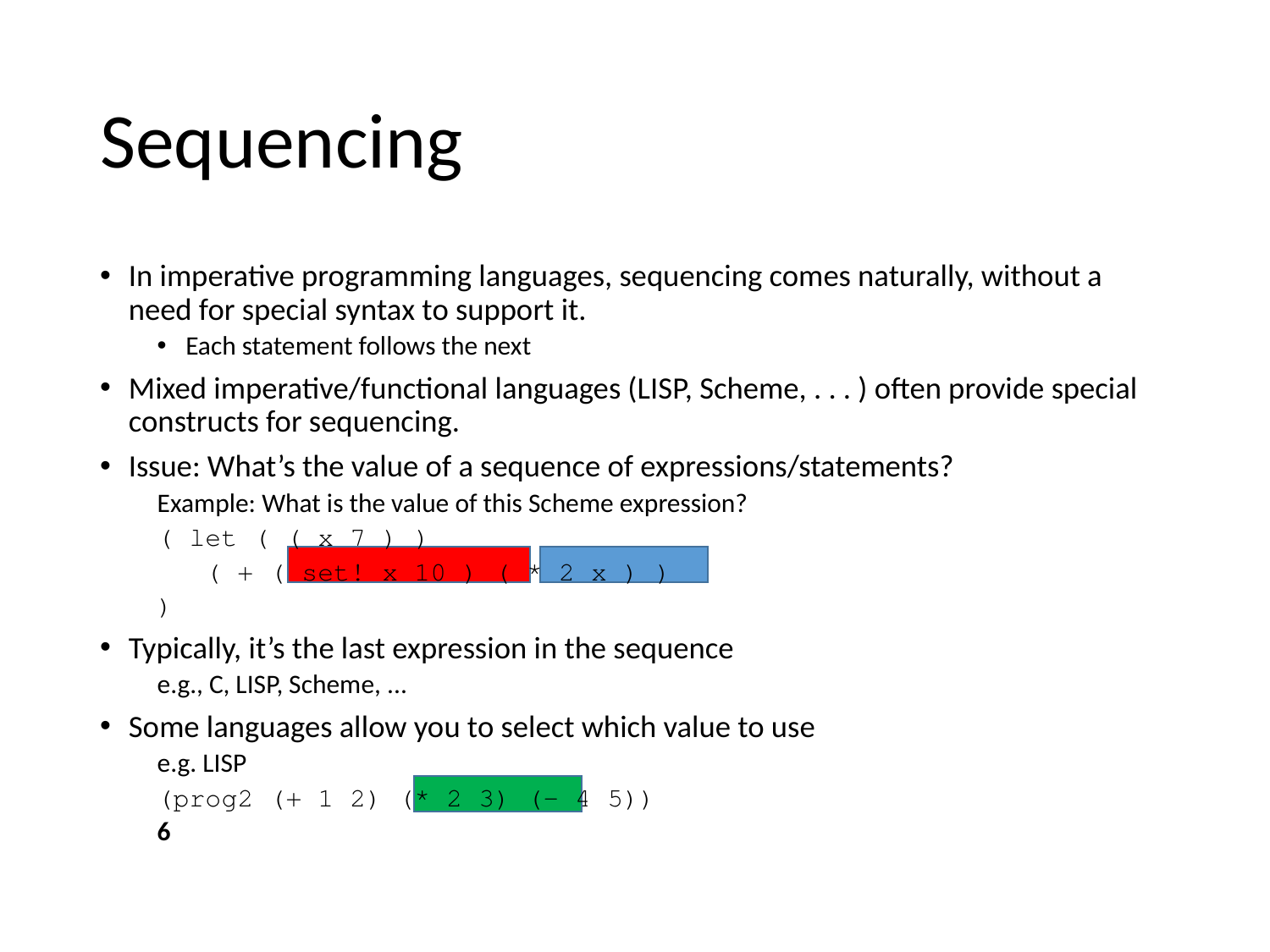

# Sequencing
In imperative programming languages, sequencing comes naturally, without a need for special syntax to support it.
Each statement follows the next
Mixed imperative/functional languages (LISP, Scheme, . . . ) often provide special constructs for sequencing.
Issue: What’s the value of a sequence of expressions/statements?
Example: What is the value of this Scheme expression?
( let ( ( x 7 ) )
   ( + ( set! x 10 ) ( * 2 x ) )
)
Typically, it’s the last expression in the sequence
e.g., C, LISP, Scheme, ...
Some languages allow you to select which value to use
e.g. LISP
(prog2 (+ 1 2) (* 2 3) (- 4 5))
6